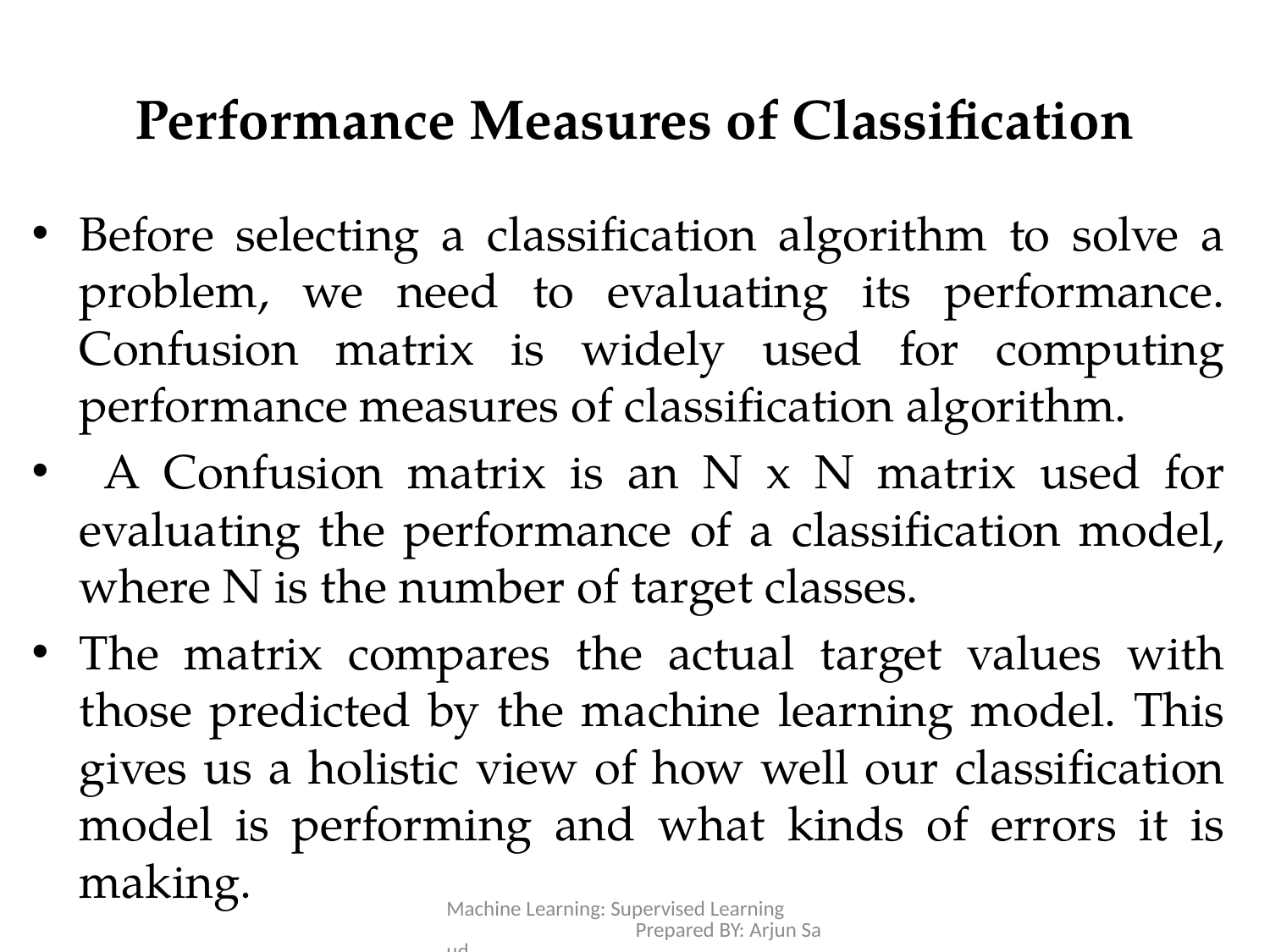

# Performance Measures of Classification

Before selecting a classification algorithm to solve a problem, we need to evaluating its performance. Confusion matrix is widely used for computing performance measures of classification algorithm.
 A Confusion matrix is an N x N matrix used for evaluating the performance of a classification model, where N is the number of target classes.
The matrix compares the actual target values with those predicted by the machine learning model. This gives us a holistic view of how well our classification model is performing and what kinds of errors it is making.

Machine Learning: Supervised Learning                                              Prepared BY: Arjun Saud